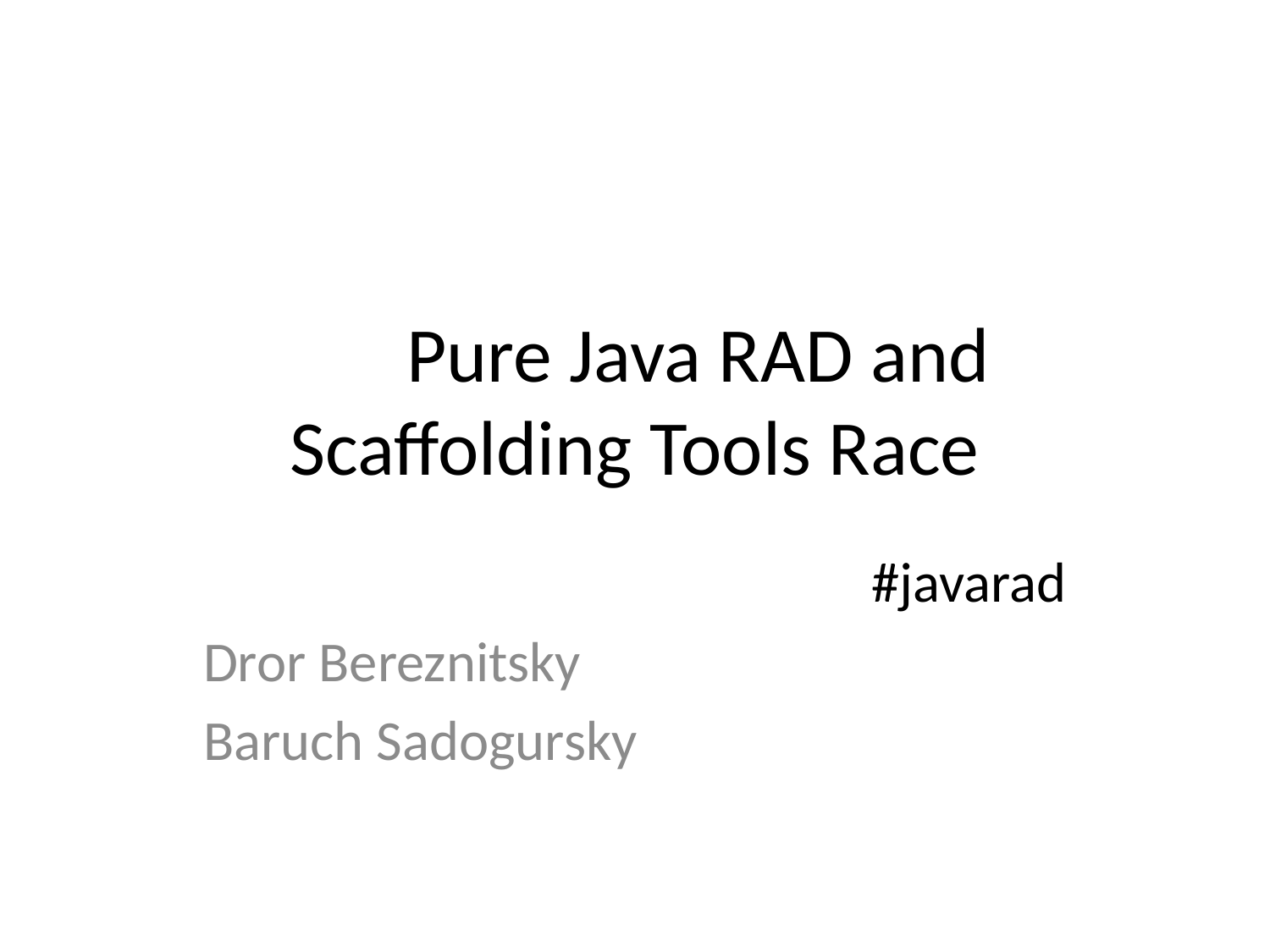

# Pure Java RAD and Scaffolding Tools Race
#javarad
Dror Bereznitsky
Baruch Sadogursky